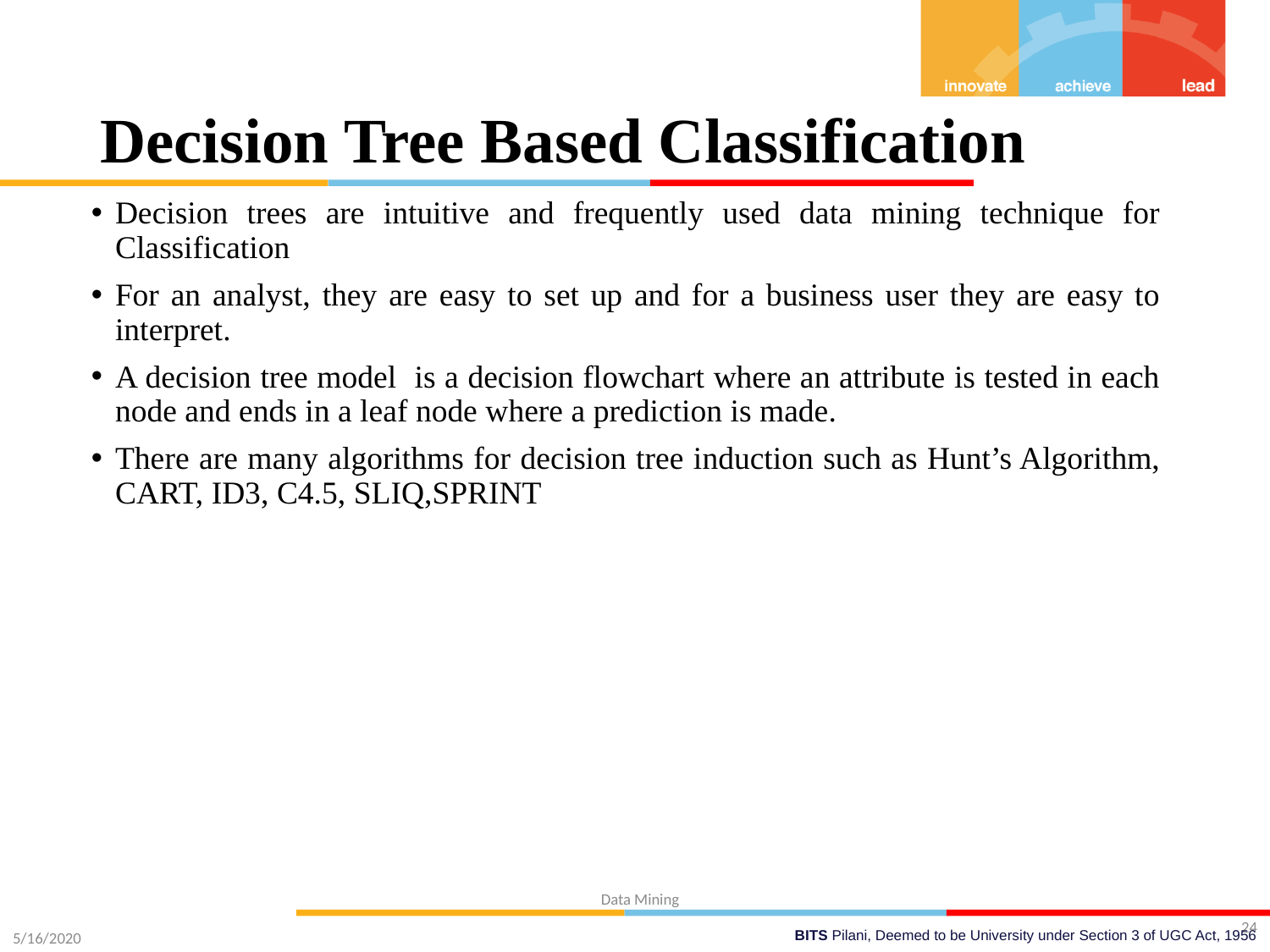

# Decision Tree Based Classification
Decision trees are intuitive and frequently used data mining technique for Classification
For an analyst, they are easy to set up and for a business user they are easy to interpret.
A decision tree model  is a decision flowchart where an attribute is tested in each node and ends in a leaf node where a prediction is made.
There are many algorithms for decision tree induction such as Hunt’s Algorithm, CART, ID3, C4.5, SLIQ,SPRINT
24
5/16/2020